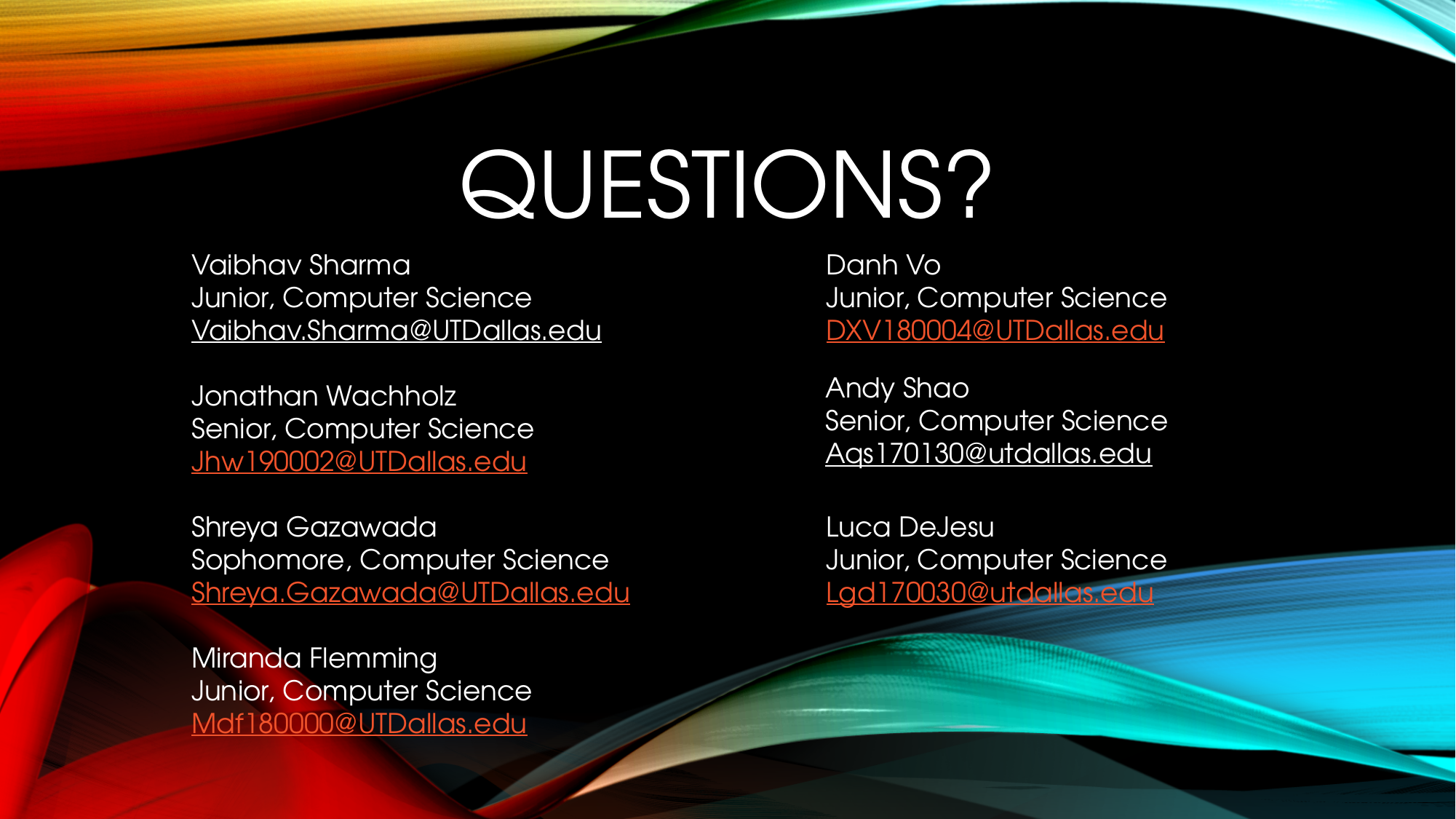

# Questions?
Vaibhav Sharma
Junior, Computer Science
Vaibhav.Sharma@UTDallas.edu

Jonathan Wachholz
Senior, Computer Science
Jhw190002@UTDallas.edu

Shreya Gazawada
Sophomore, Computer Science
Shreya.Gazawada@UTDallas.edu

Miranda Flemming
Junior, Computer Science
Mdf180000@UTDallas.edu
Danh Vo
Junior, Computer Science
DXV180004@UTDallas.edu

Luca DeJesu
Junior, Computer Science
Lgd170030@utdallas.edu

Andy Shao
Senior, Computer Science
Aqs170130@utdallas.edu